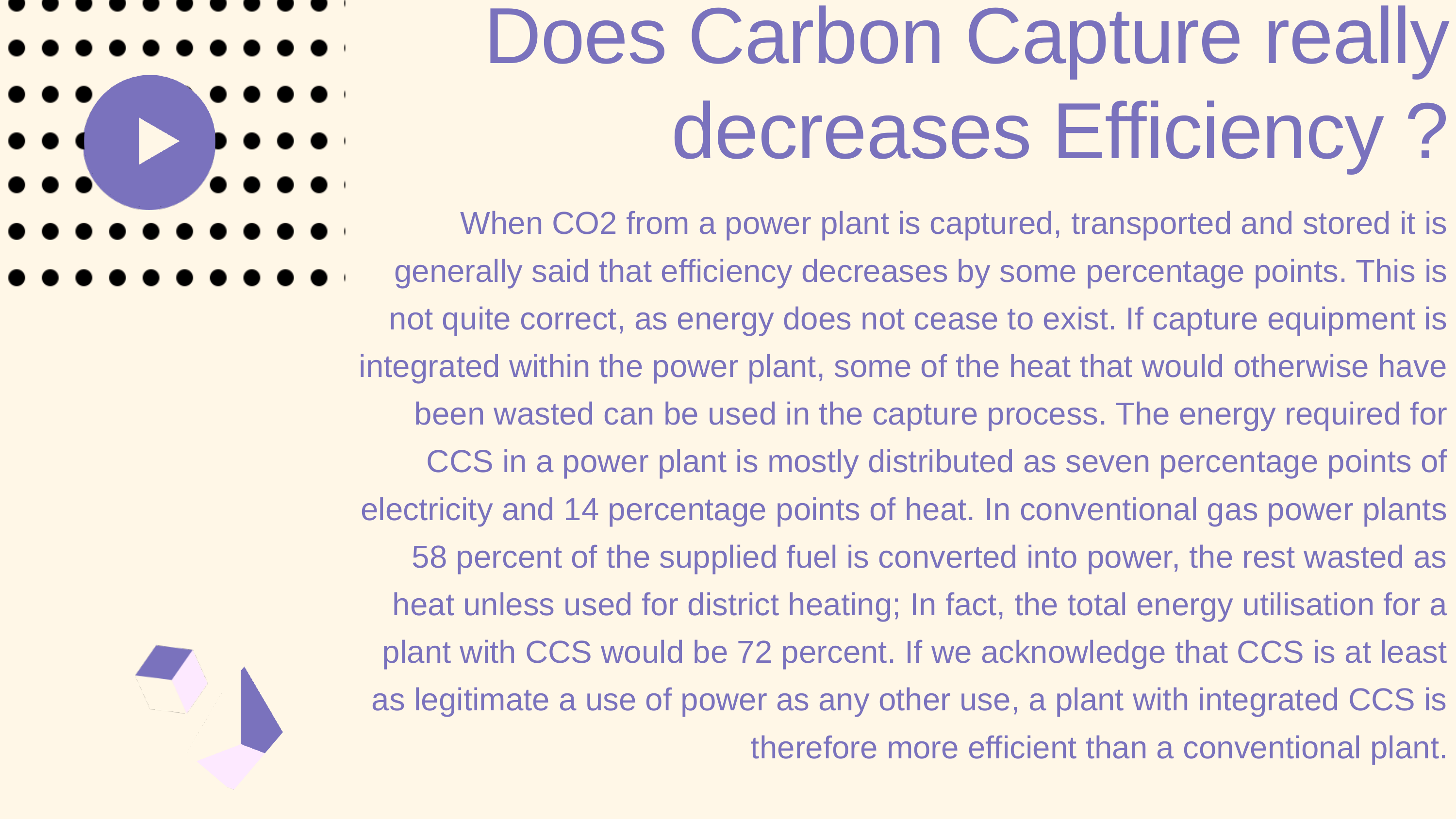

Does Carbon Capture really decreases Efficiency ?

When CO2 from a power plant is captured, transported and stored it is generally said that efficiency decreases by some percentage points. This is not quite correct, as energy does not cease to exist. If capture equipment is integrated within the power plant, some of the heat that would otherwise have been wasted can be used in the capture process. The energy required for CCS in a power plant is mostly distributed as seven percentage points of electricity and 14 percentage points of heat. In conventional gas power plants 58 percent of the supplied fuel is converted into power, the rest wasted as heat unless used for district heating; In fact, the total energy utilisation for a plant with CCS would be 72 percent. If we acknowledge that CCS is at least as legitimate a use of power as any other use, a plant with integrated CCS is therefore more efficient than a conventional plant.